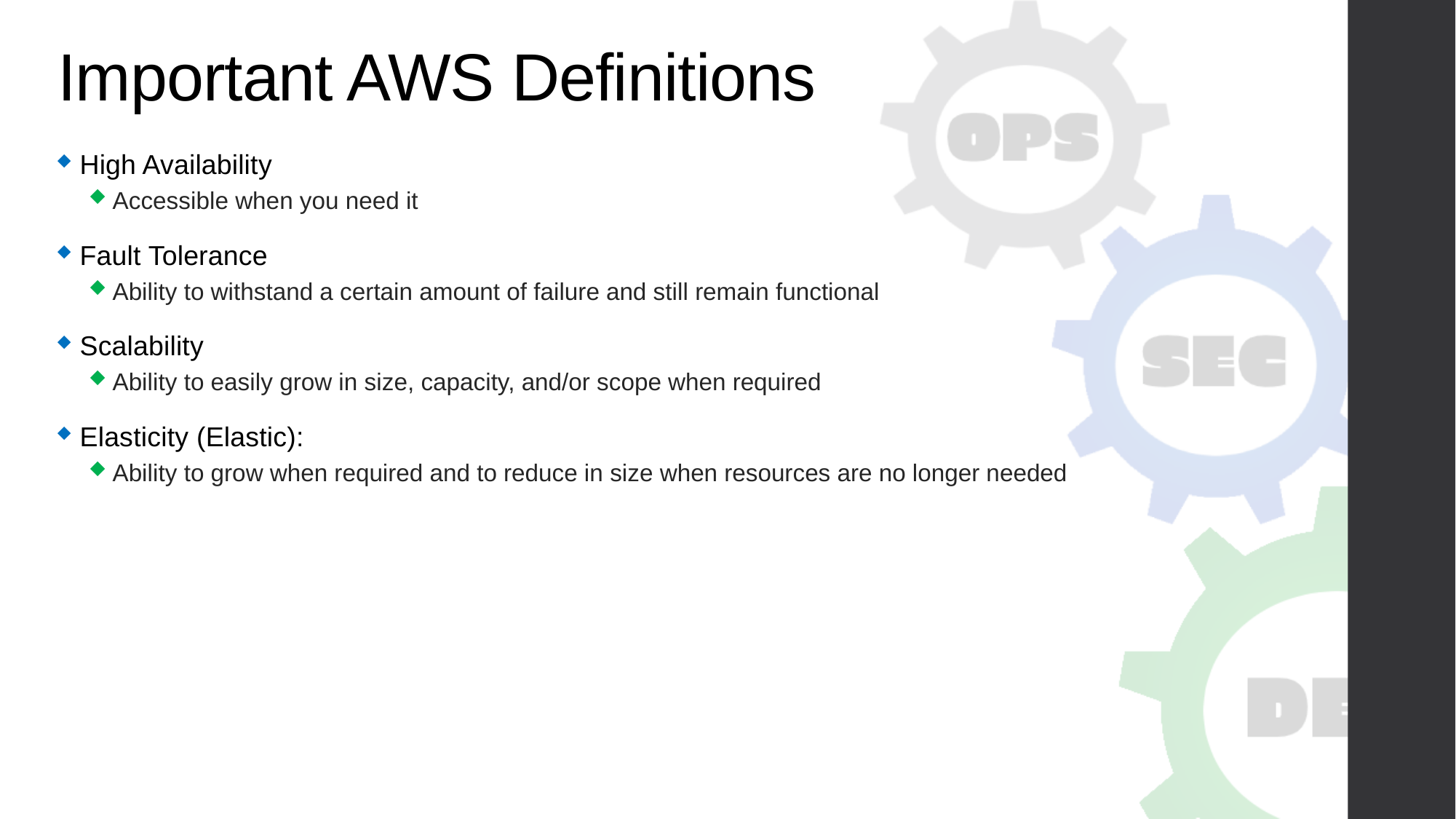

# Important AWS Definitions
High Availability
Accessible when you need it
Fault Tolerance
Ability to withstand a certain amount of failure and still remain functional
Scalability
Ability to easily grow in size, capacity, and/or scope when required
Elasticity (Elastic):
Ability to grow when required and to reduce in size when resources are no longer needed